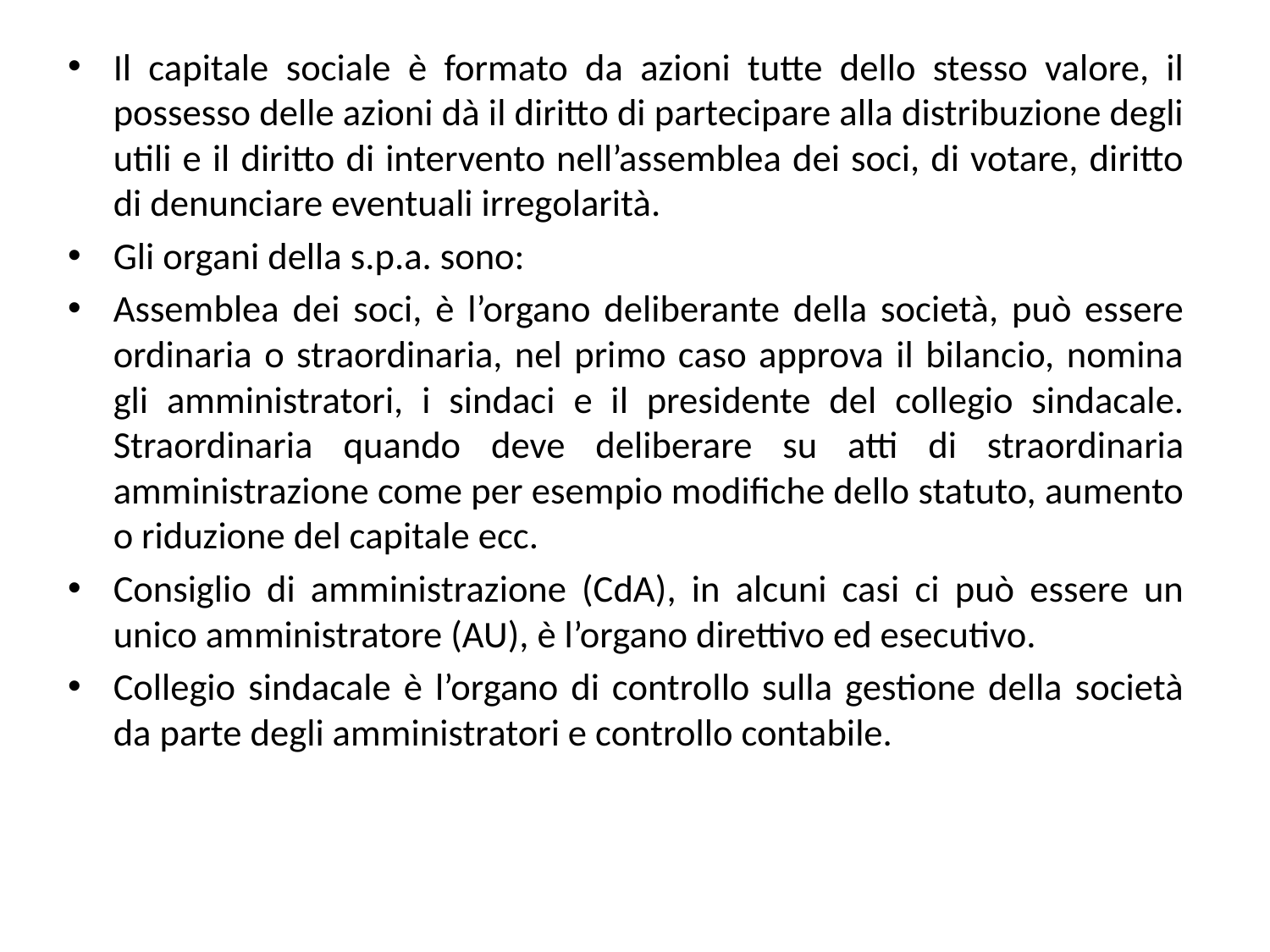

Il capitale sociale è formato da azioni tutte dello stesso valore, il possesso delle azioni dà il diritto di partecipare alla distribuzione degli utili e il diritto di intervento nell’assemblea dei soci, di votare, diritto di denunciare eventuali irregolarità.
Gli organi della s.p.a. sono:
Assemblea dei soci, è l’organo deliberante della società, può essere ordinaria o straordinaria, nel primo caso approva il bilancio, nomina gli amministratori, i sindaci e il presidente del collegio sindacale. Straordinaria quando deve deliberare su atti di straordinaria amministrazione come per esempio modifiche dello statuto, aumento o riduzione del capitale ecc.
Consiglio di amministrazione (CdA), in alcuni casi ci può essere un unico amministratore (AU), è l’organo direttivo ed esecutivo.
Collegio sindacale è l’organo di controllo sulla gestione della società da parte degli amministratori e controllo contabile.